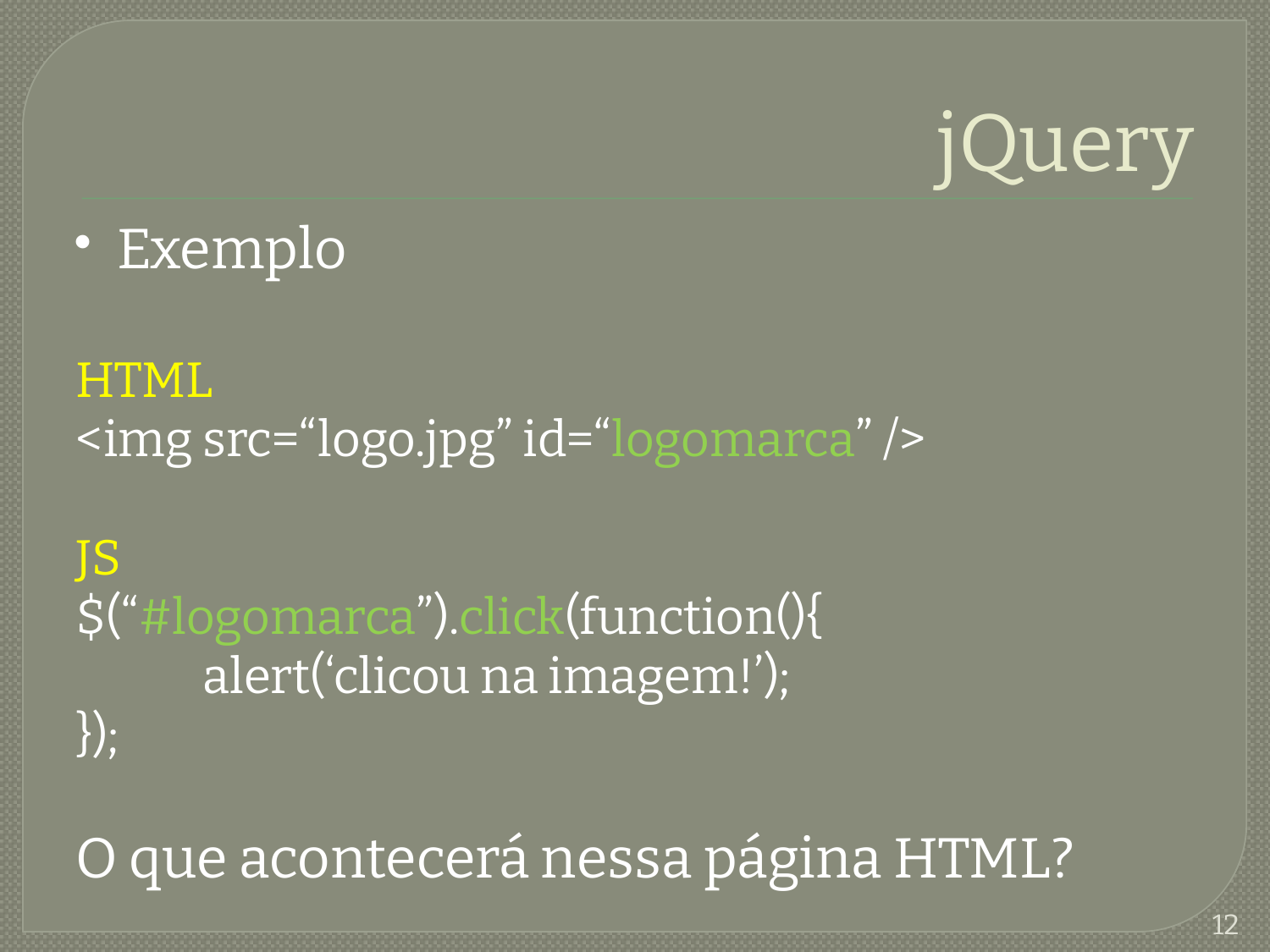

jQuery
 Exemplo

HTML
<img src=“logo.jpg” id=“logomarca” />

JS
$(“#logomarca”).click(function(){
	alert(‘clicou na imagem!’);
});

O que acontecerá nessa página HTML?

12